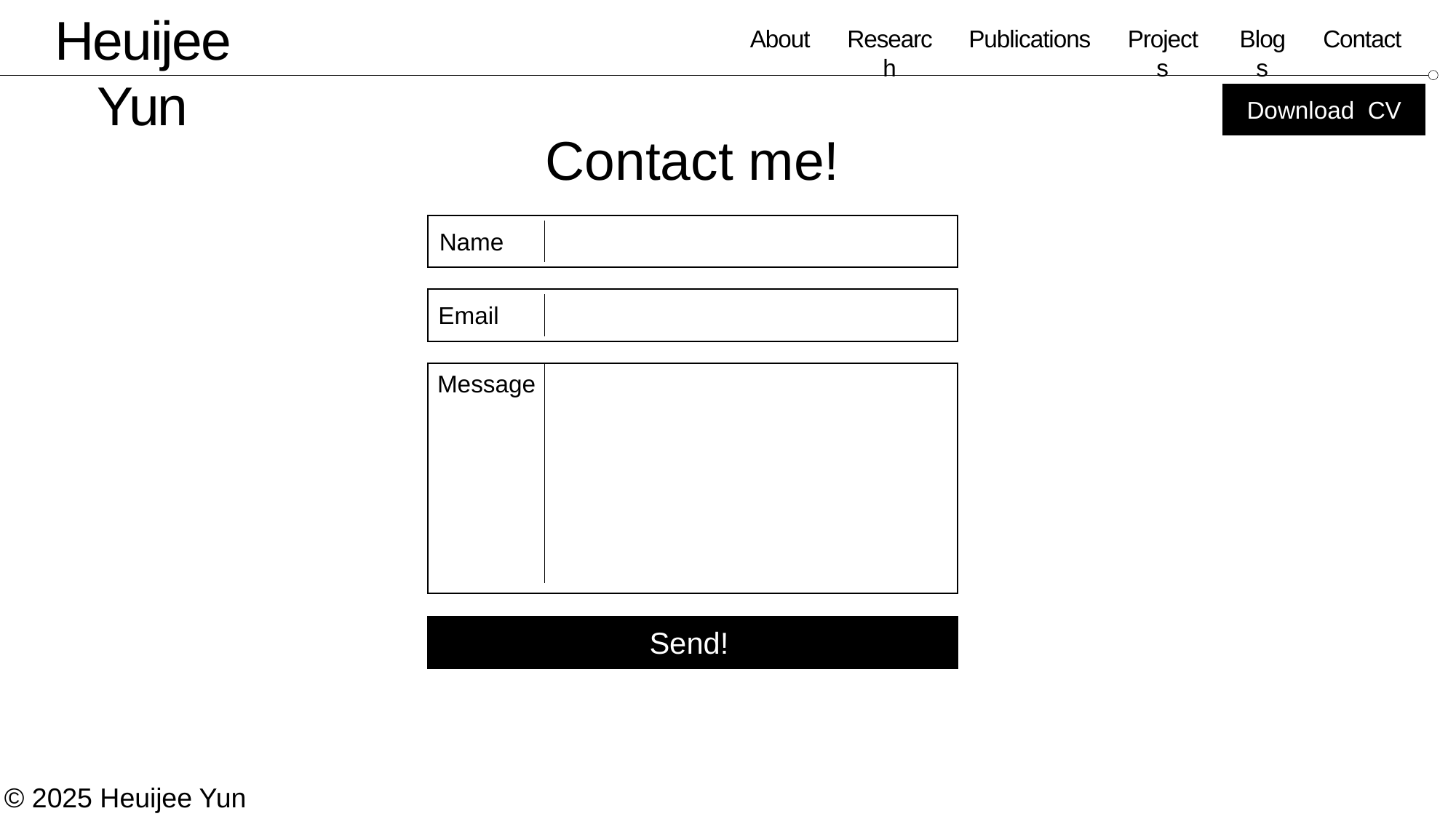

Heuijee Yun
About
Research
Publications
Projects
Blogs
Contact

Download  CV
Contact me!

Name

Email
Message

Send!
© 2025 Heuijee Yun